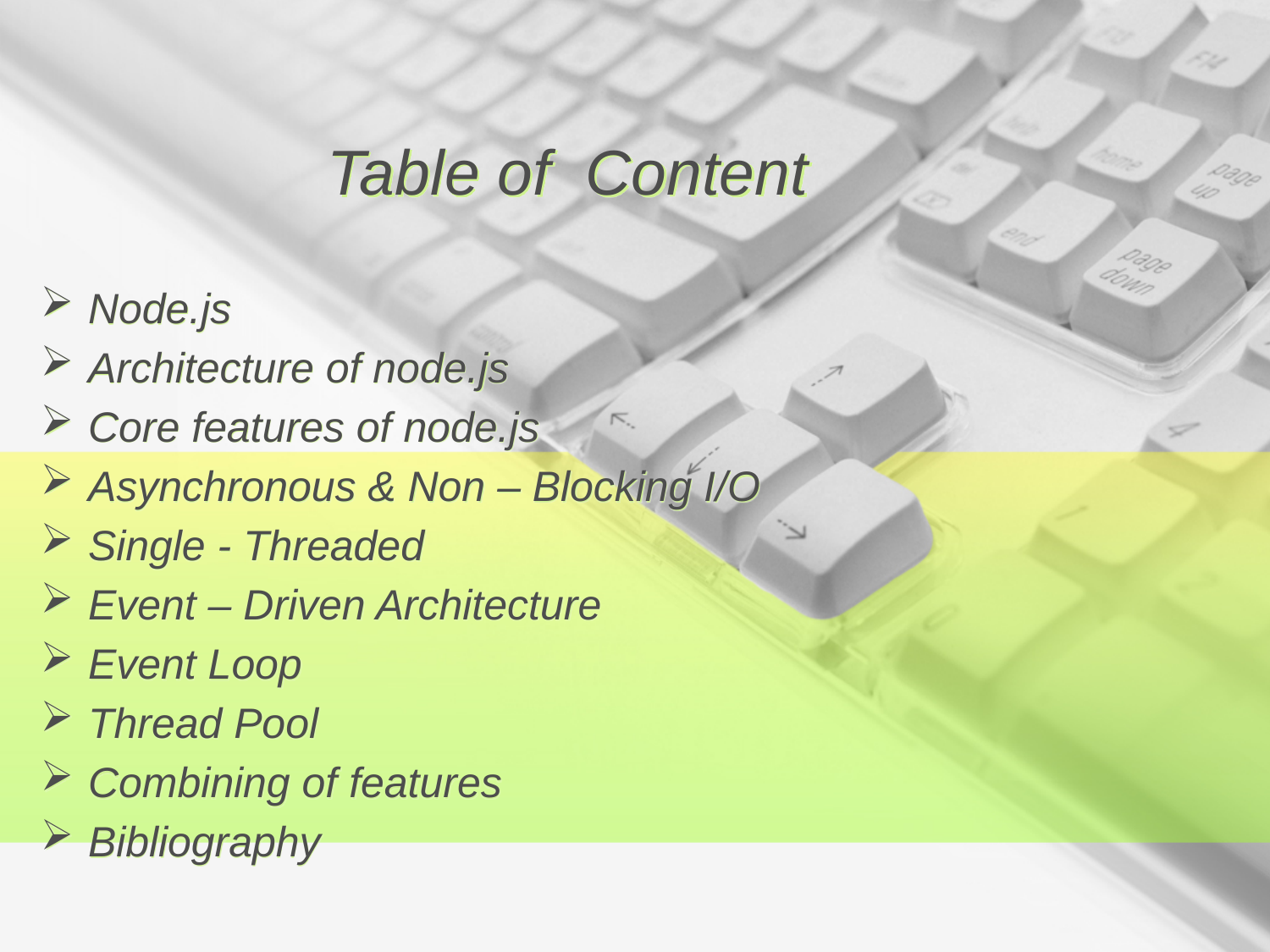

# Table of  Content
Node.js
Architecture of node.js
Core features of node.js
Asynchronous & Non – Blocking I/O
Single - Threaded
Event – Driven Architecture
Event Loop
Thread Pool
Combining of features
Bibliography